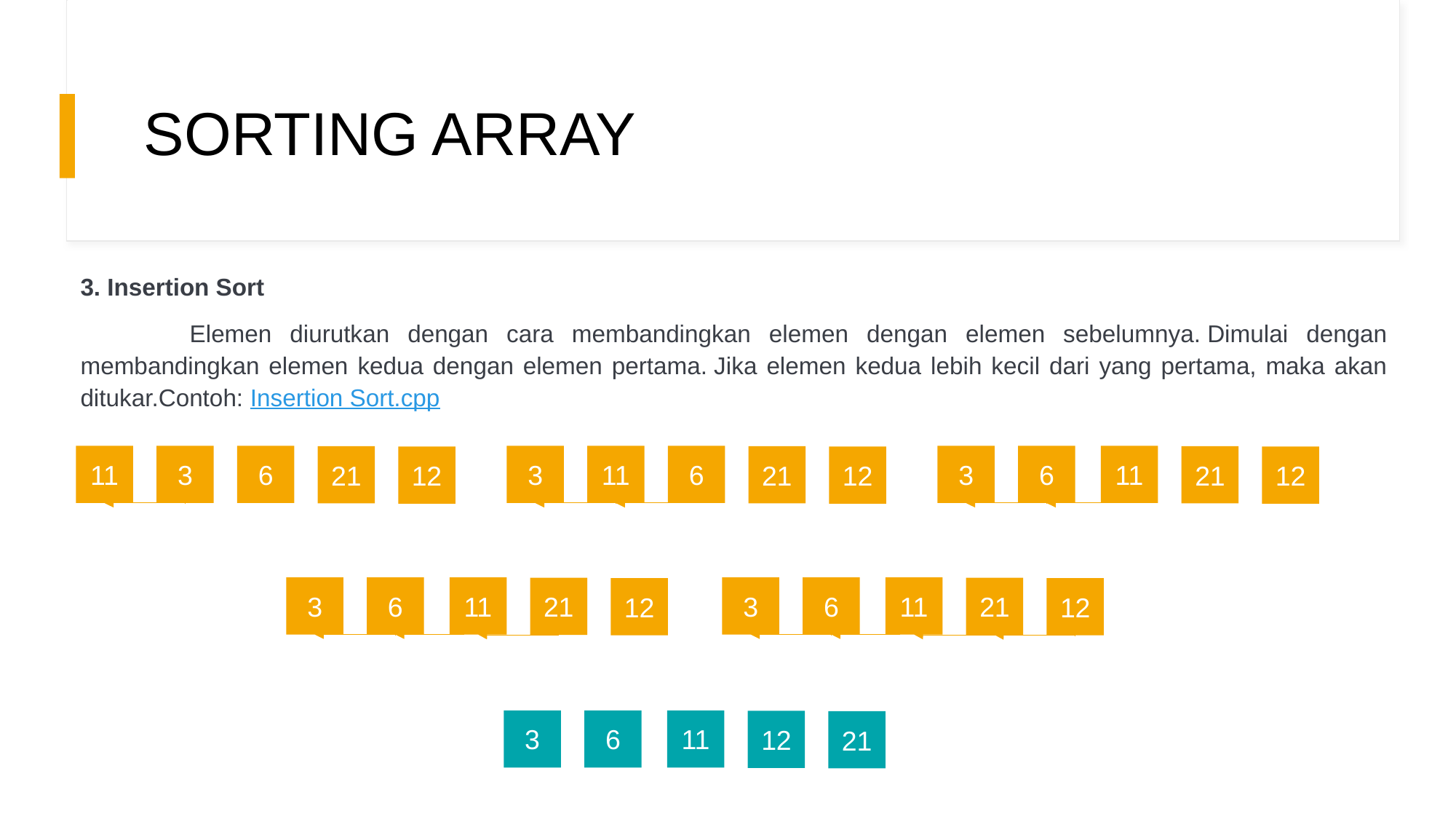

# SORTING ARRAY
3. Insertion Sort
	Elemen diurutkan dengan cara membandingkan elemen dengan elemen sebelumnya. Dimulai dengan membandingkan elemen kedua dengan elemen pertama. Jika elemen kedua lebih kecil dari yang pertama, maka akan ditukar.Contoh: Insertion Sort.cpp
11
3
6
3
11
6
3
6
11
21
21
21
12
12
12
3
6
11
3
6
11
21
21
12
12
3
6
11
12
21